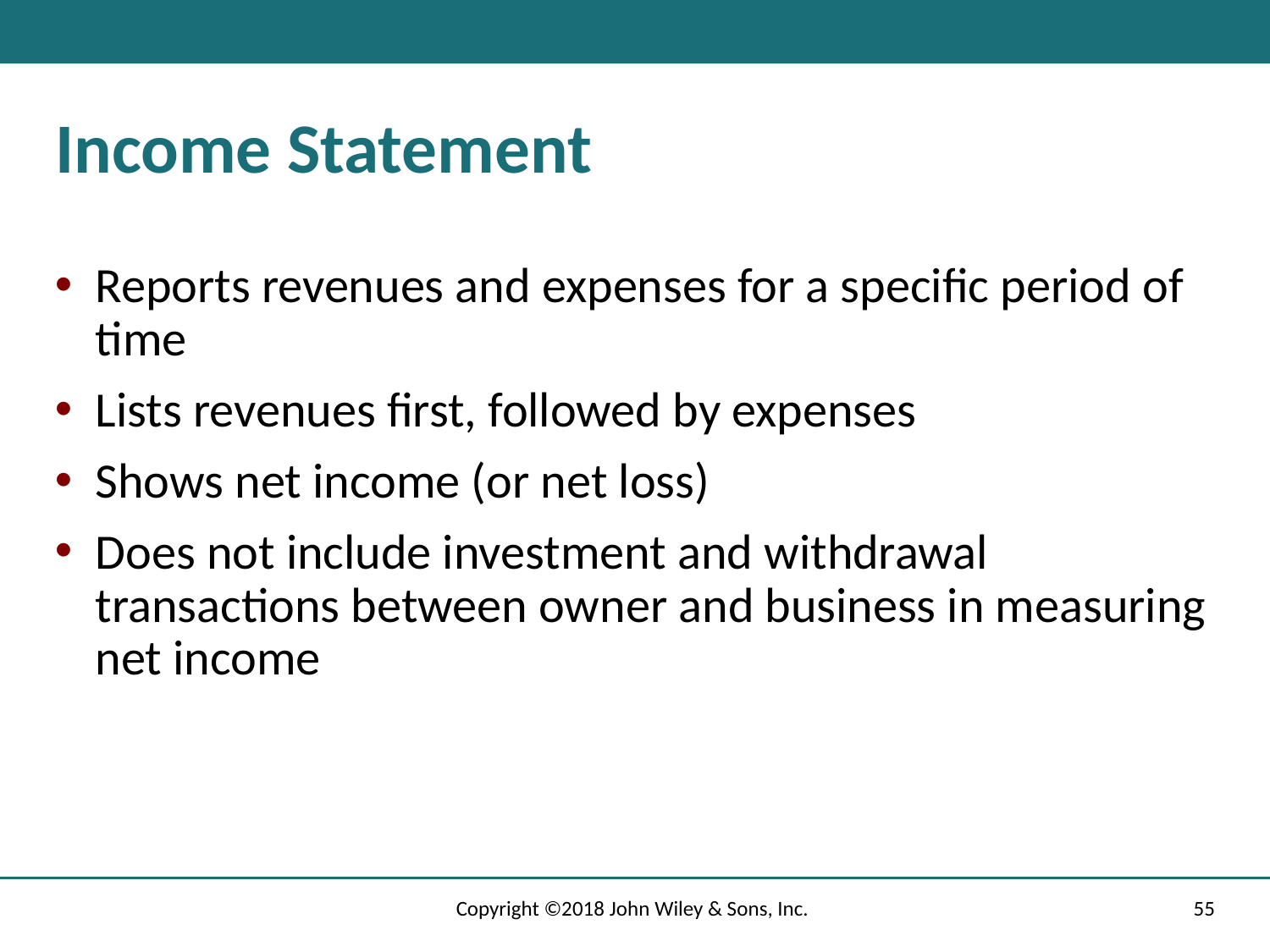

# Income Statement
Reports revenues and expenses for a specific period of time
Lists revenues first, followed by expenses
Shows net income (or net loss)
Does not include investment and withdrawal transactions between owner and business in measuring net income
Copyright ©2018 John Wiley & Sons, Inc.
55